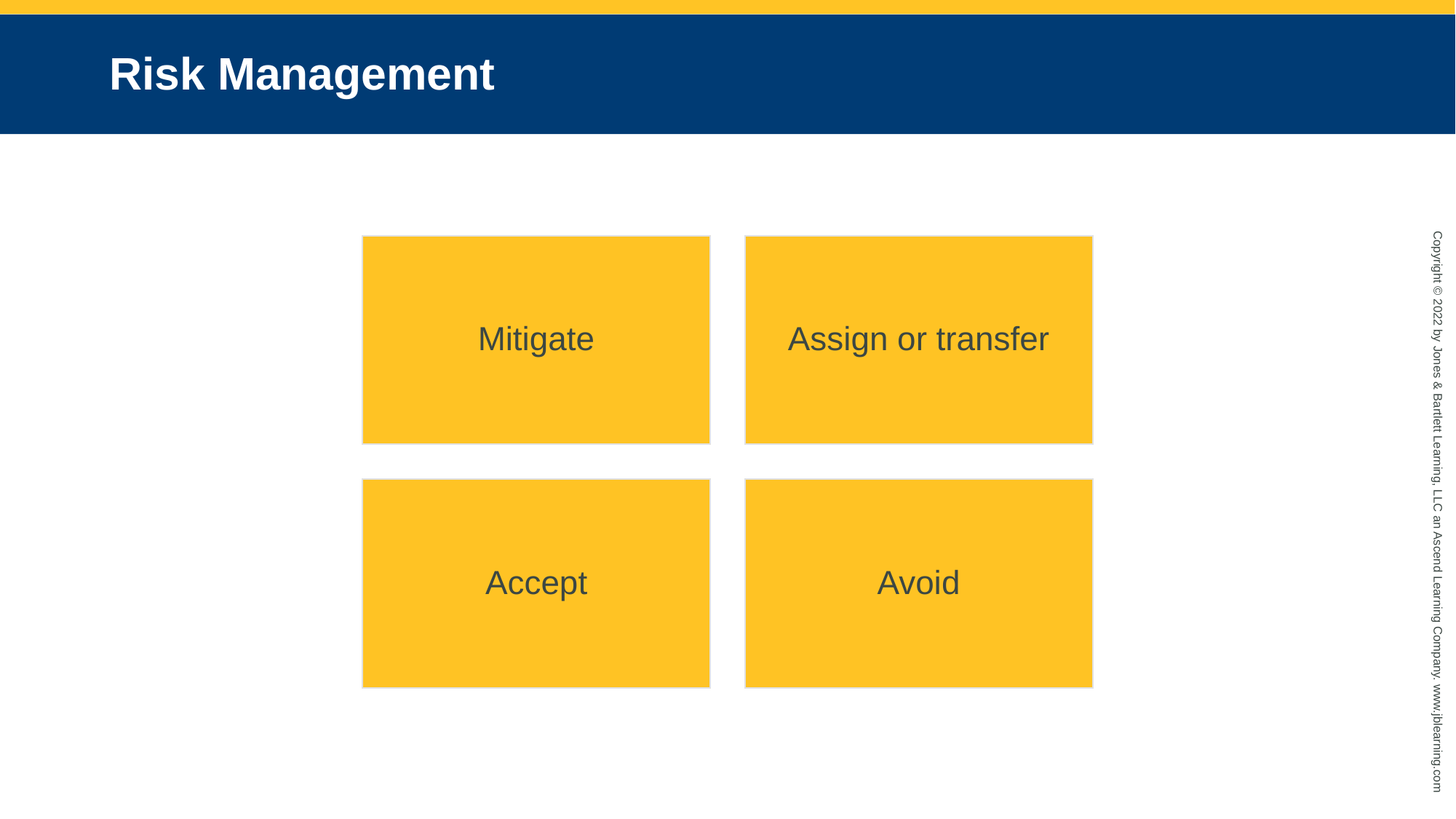

# Risk Management
Mitigate
Assign or transfer
Accept
Avoid